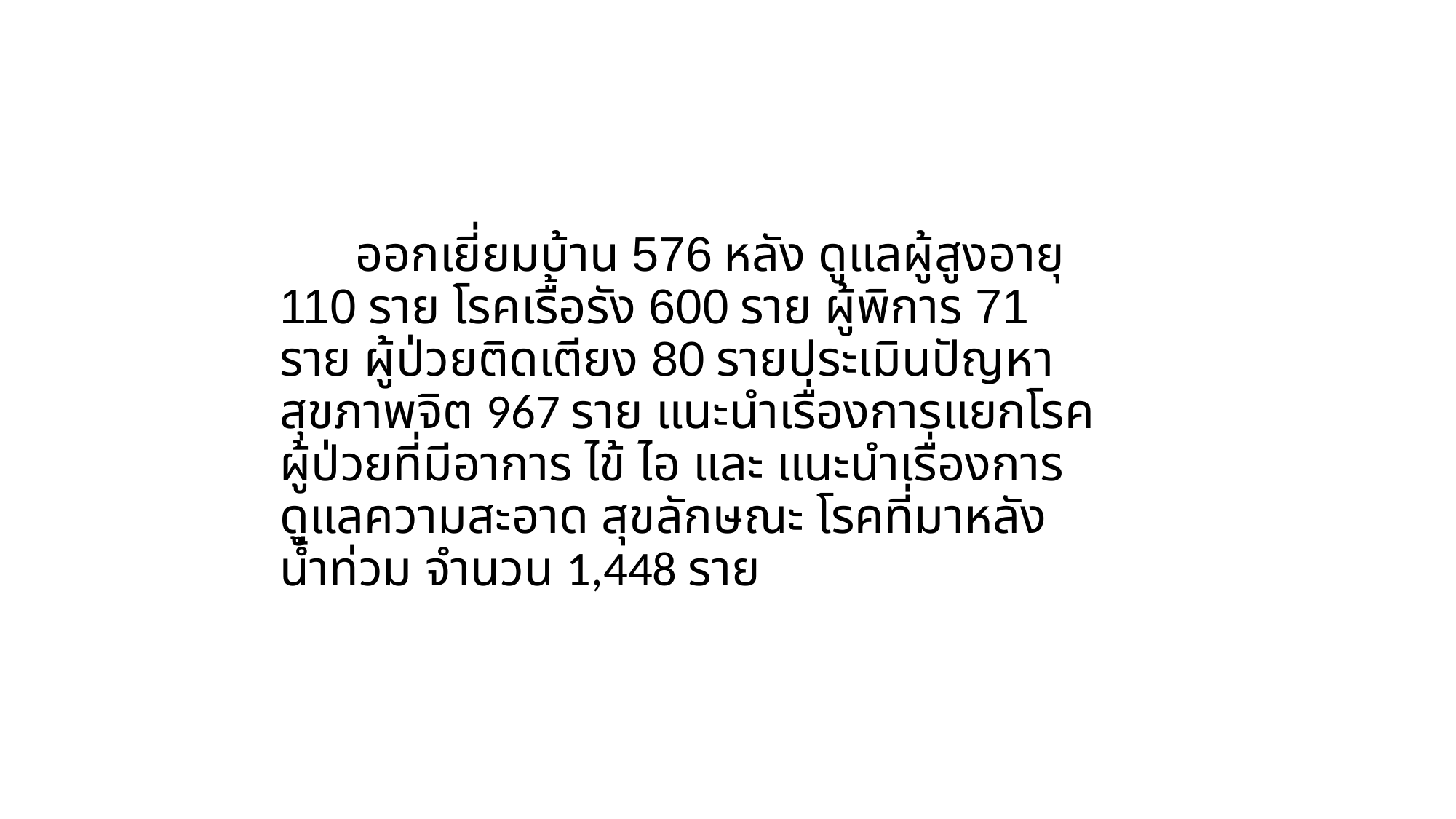

ออกเยี่ยมบ้าน 576 หลัง ดูแลผู้สูงอายุ 110 ราย โรคเรื้อรัง 600 ราย ผู้พิการ 71 ราย ผู้ป่วยติดเตียง 80 รายประเมินปัญหาสุขภาพจิต 967 ราย แนะนำเรื่องการแยกโรค ผู้ป่วยที่มีอาการ ไข้ ไอ และ แนะนำเรื่องการดูแลความสะอาด สุขลักษณะ โรคที่มาหลังน้ำท่วม จำนวน 1,448 ราย